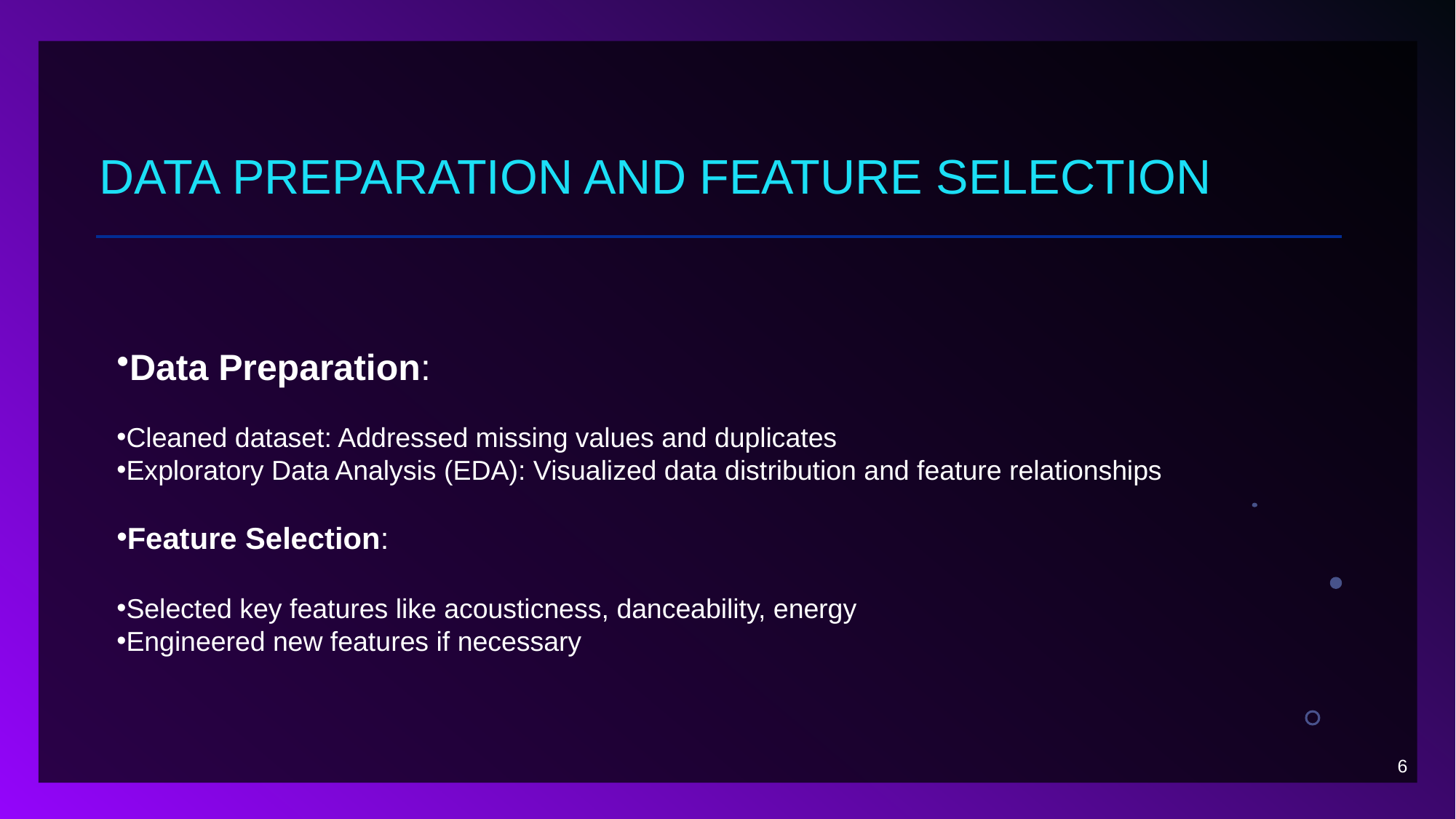

# Data Preparation and Feature Selection
Data Preparation:

Cleaned dataset: Addressed missing values and duplicates
Exploratory Data Analysis (EDA): Visualized data distribution and feature relationships

Feature Selection:

Selected key features like acousticness, danceability, energy
Engineered new features if necessary

6